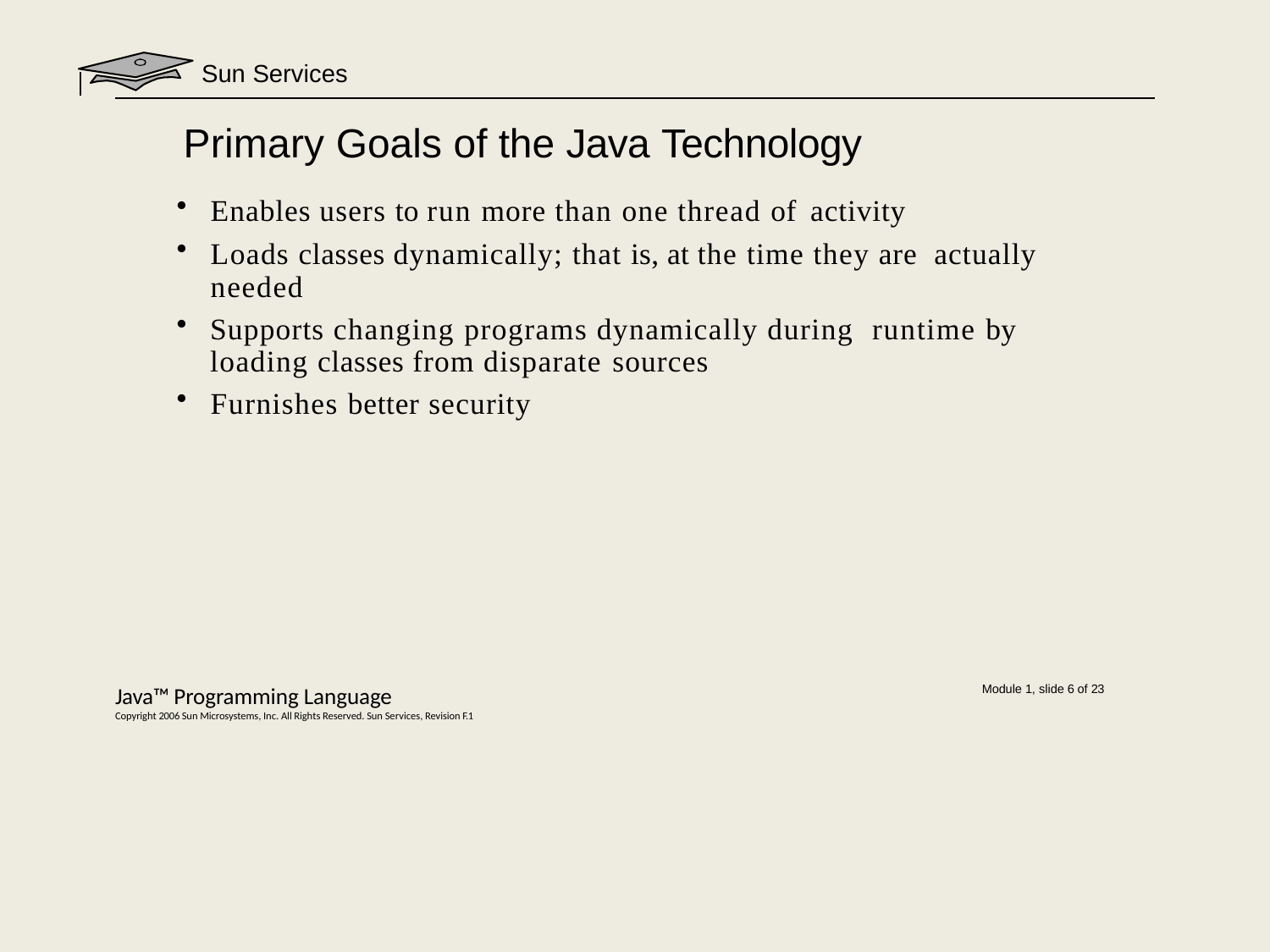

Sun Services

# Primary Goals of the Java Technology
Enables users to run more than one thread of activity
Loads classes dynamically; that is, at the time they are  actually needed
Supports changing programs dynamically during  runtime by loading classes from disparate sources
Furnishes better security
Java™ Programming Language
Copyright 2006 Sun Microsystems, Inc. All Rights Reserved. Sun Services, Revision F.1
Module 1, slide 6 of 23